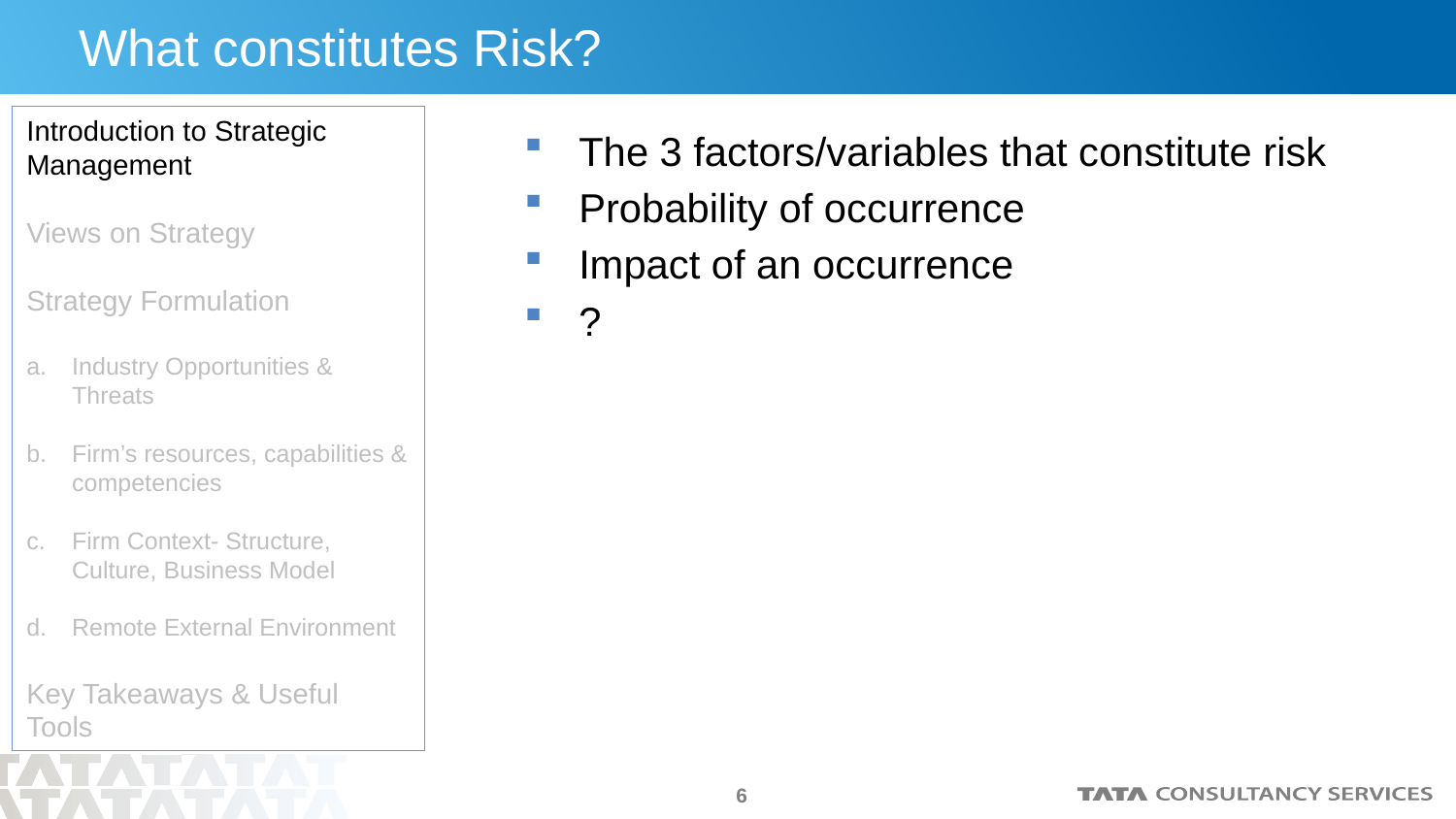

# What constitutes Risk?
Introduction to Strategic Management

Views on Strategy

Strategy Formulation

Industry Opportunities & Threats

Firm’s resources, capabilities & competencies

Firm Context- Structure, Culture, Business Model

Remote External Environment

Key Takeaways & Useful Tools
The 3 factors/variables that constitute risk
Probability of occurrence
Impact of an occurrence
?